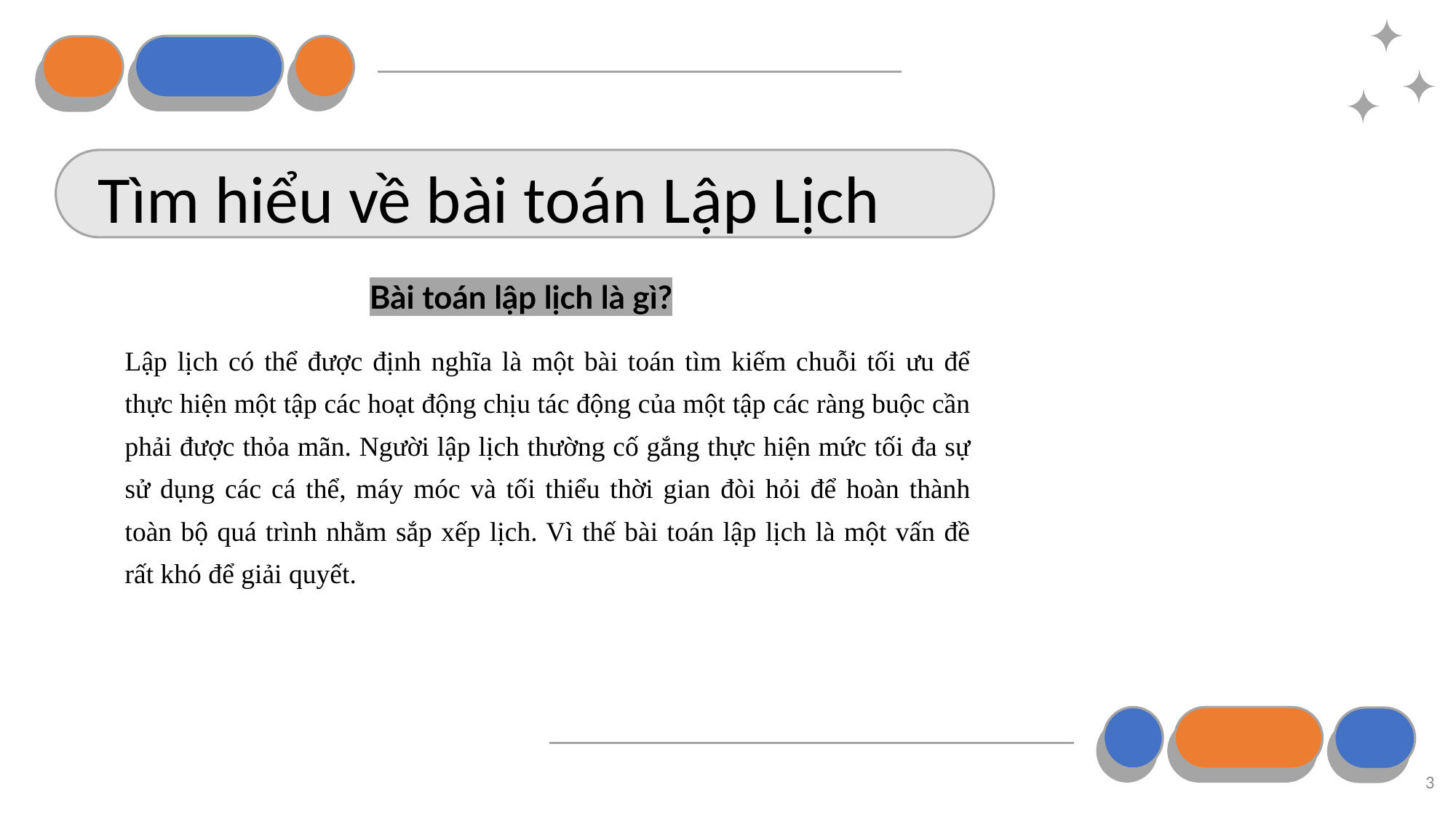

# Tìm hiểu về bài toán Lập Lịch

Bài toán lập lịch là gì?
Lập lịch có thể được định nghĩa là một bài toán tìm kiếm chuỗi tối ưu để thực hiện một tập các hoạt động chịu tác động của một tập các ràng buộc cần phải được thỏa mãn. Người lập lịch thường cố gắng thực hiện mức tối đa sự sử dụng các cá thể, máy móc và tối thiểu thời gian đòi hỏi để hoàn thành toàn bộ quá trình nhằm sắp xếp lịch. Vì thế bài toán lập lịch là một vấn đề rất khó để giải quyết.
3